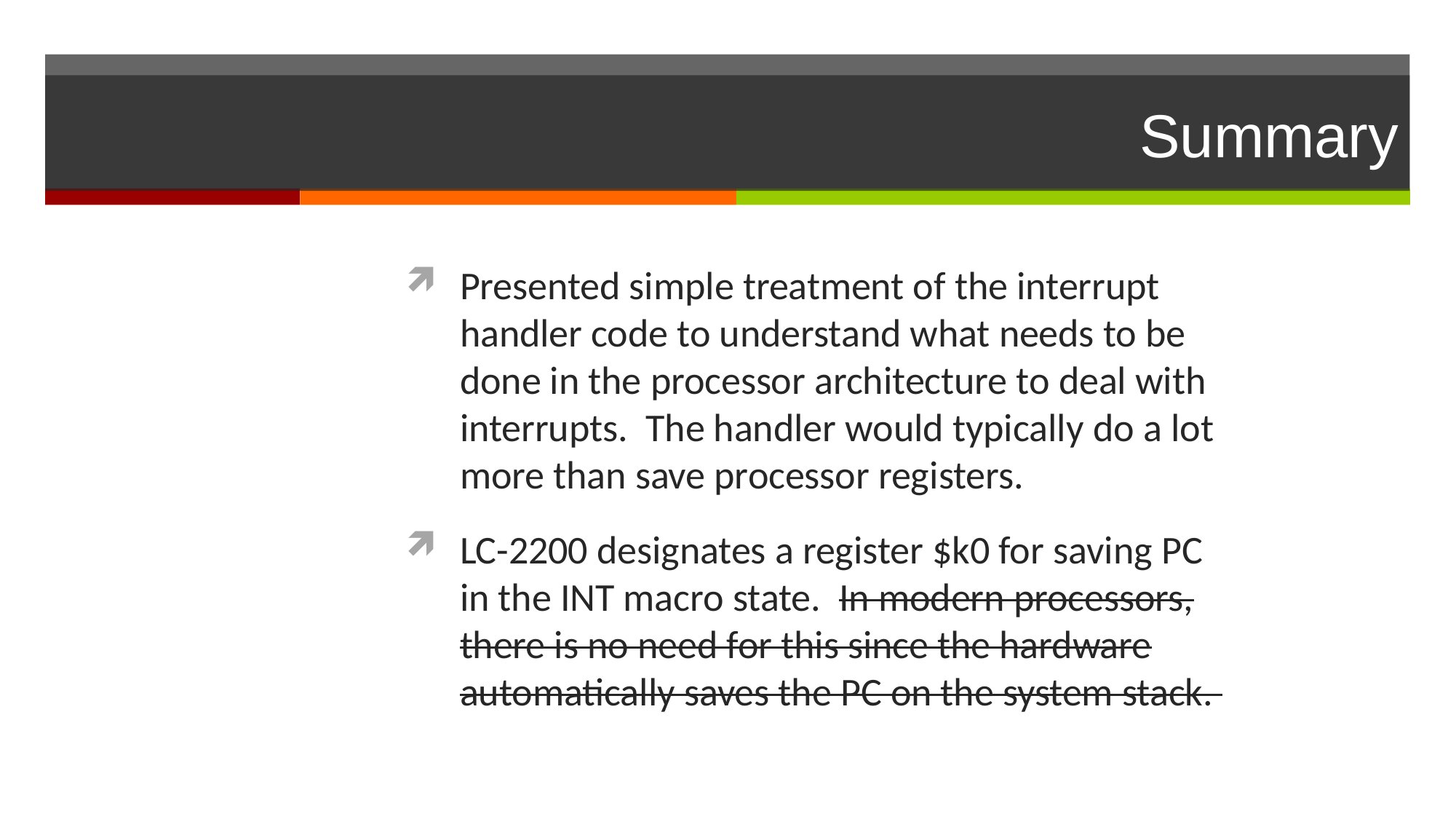

# Summary
Presented simple treatment of the interrupt handler code to understand what needs to be done in the processor architecture to deal with interrupts.  The handler would typically do a lot more than save processor registers.
LC-2200 designates a register $k0 for saving PC in the INT macro state.  In modern processors, there is no need for this since the hardware automatically saves the PC on the system stack.